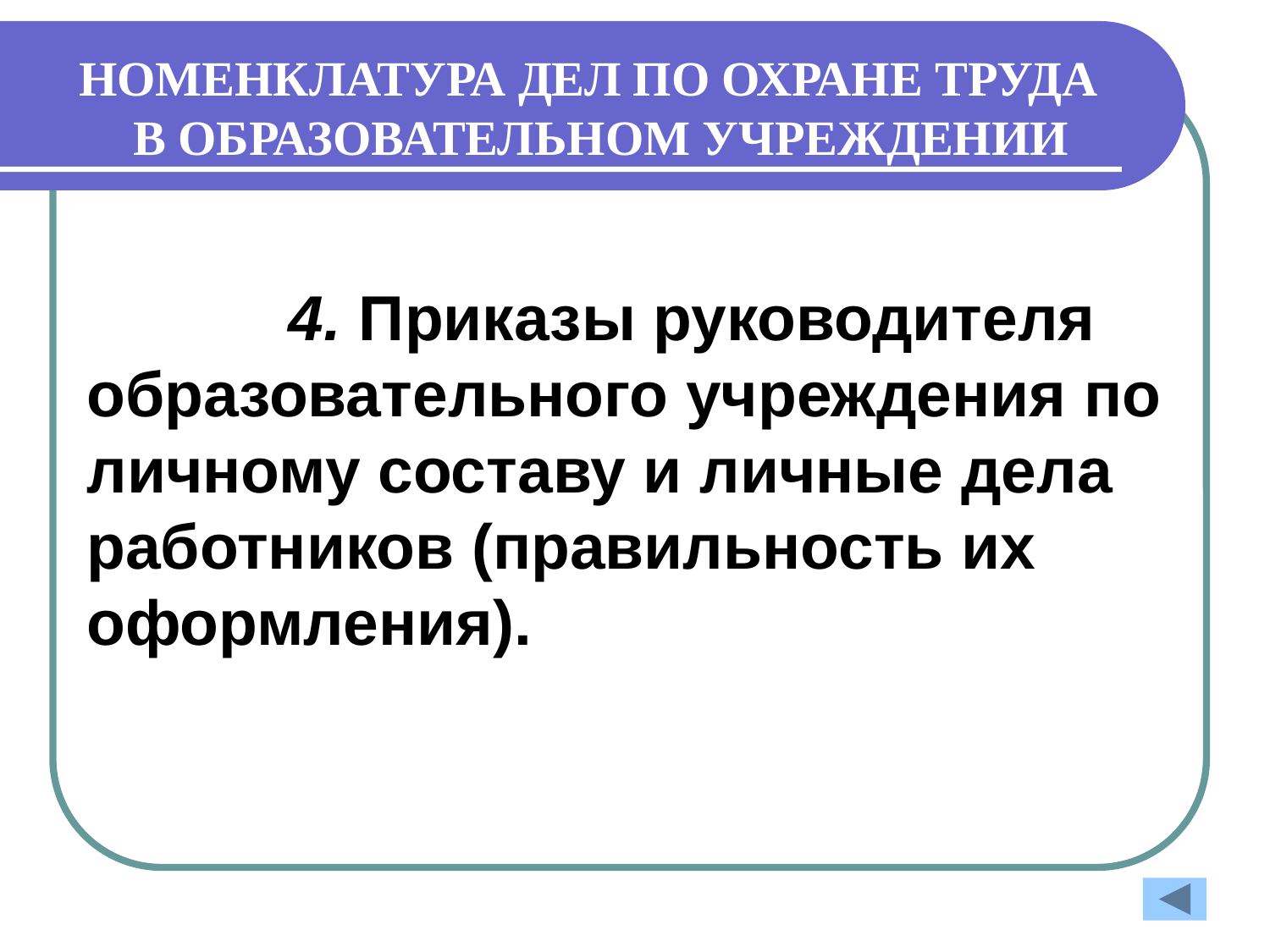

# НОМЕНКЛАТУРА ДЕЛ ПО ОХРАНЕ ТРУДА В ОБРАЗОВАТЕЛЬНОМ УЧРЕЖДЕНИИ

       4. Приказы руководителя  образовательного учреждения по личному составу и личные дела работников (правильность их оформления).